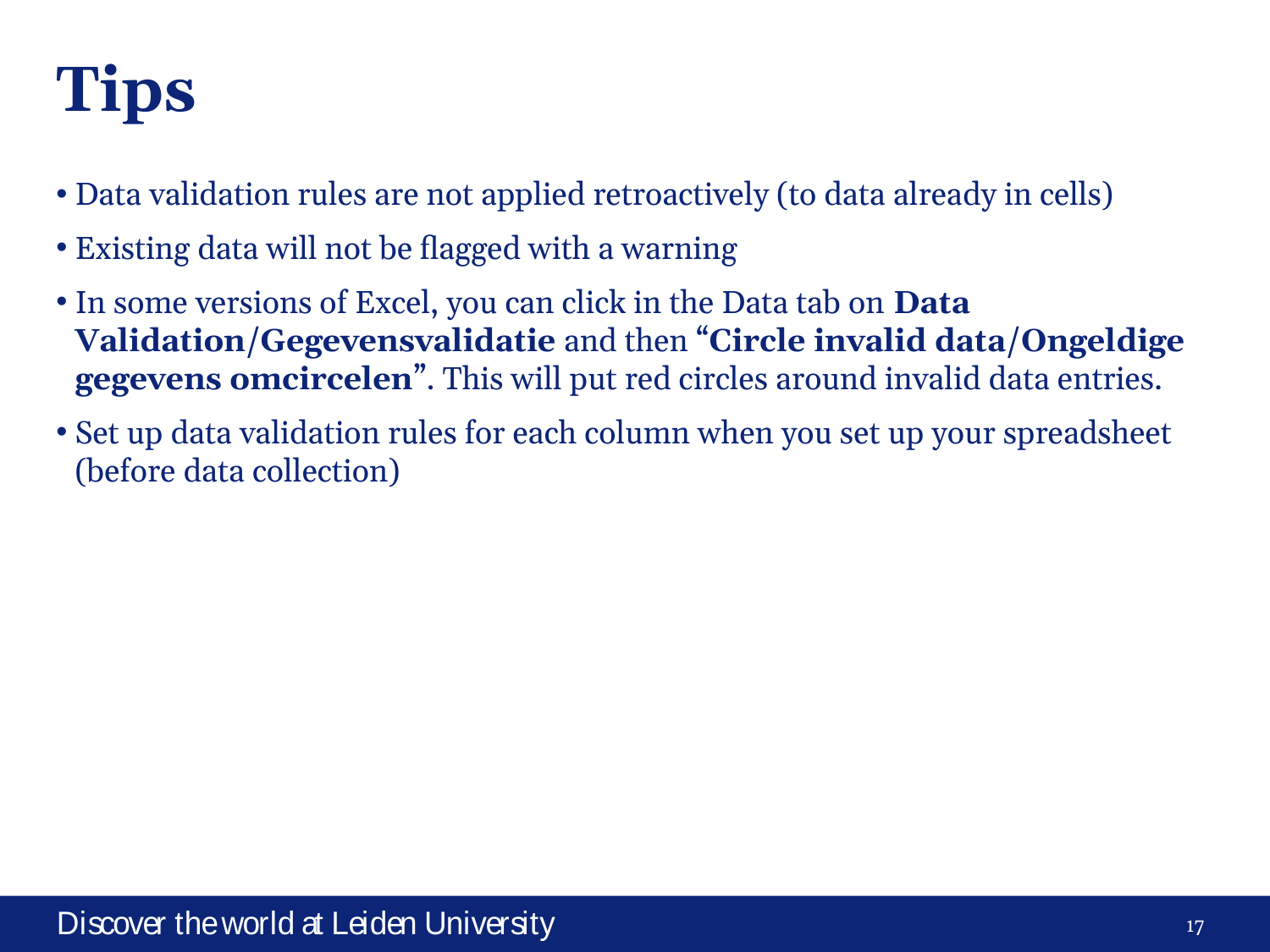

# Tips
Data validation rules are not applied retroactively (to data already in cells)
Existing data will not be flagged with a warning
In some versions of Excel, you can click in the Data tab on Data Validation/Gegevensvalidatie and then “Circle invalid data/Ongeldige gegevens omcircelen”. This will put red circles around invalid data entries.
Set up data validation rules for each column when you set up your spreadsheet (before data collection)